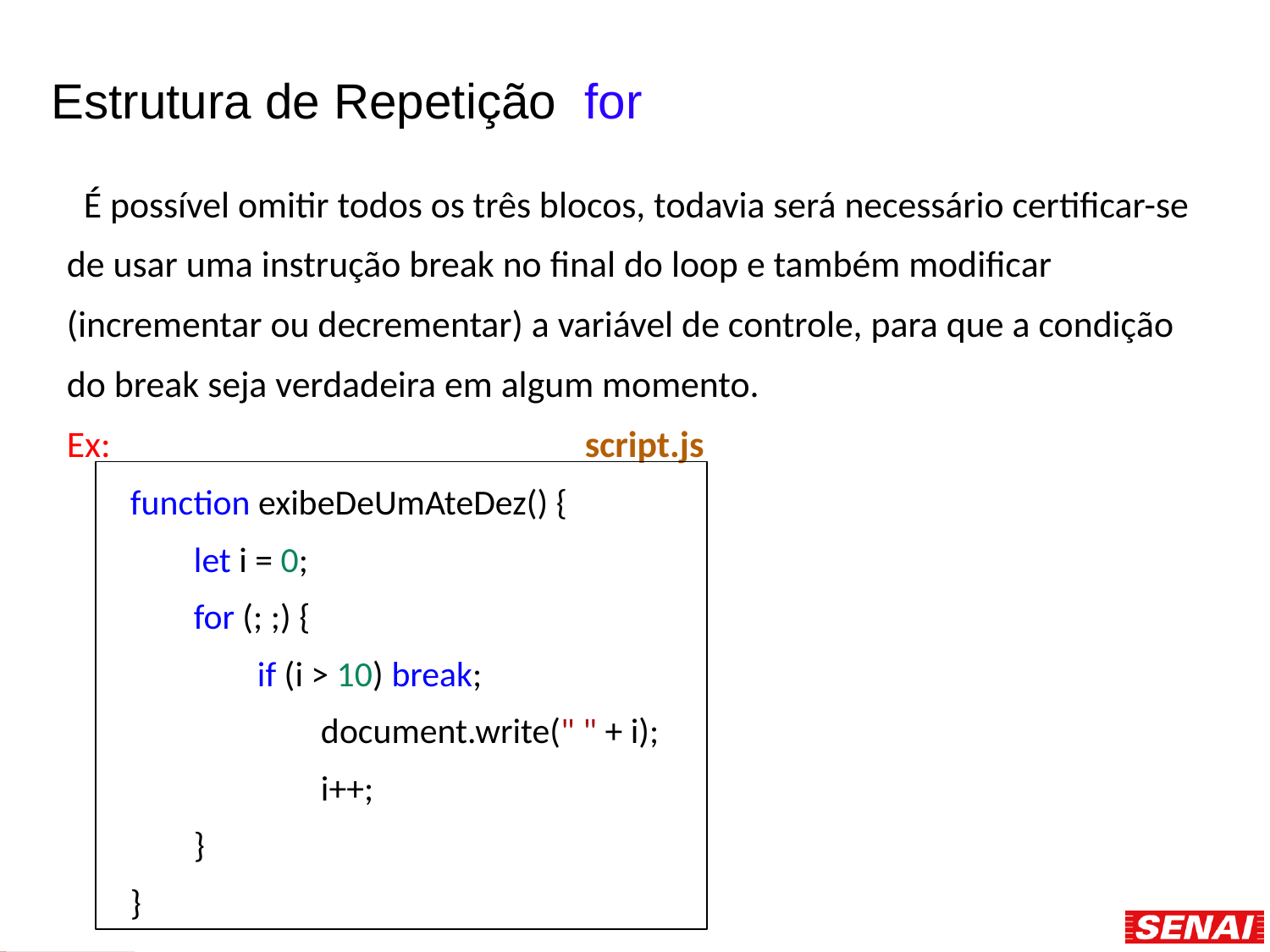

# Estrutura de Repetição  for
  É possível omitir todos os três blocos, todavia será necessário certificar-se de usar uma instrução break no final do loop e também modificar (incrementar ou decrementar) a variável de controle, para que a condição do break seja verdadeira em algum momento.
Ex:                                                        script.js
function exibeDeUmAteDez() {
let i = 0;
for (; ;) {
if (i > 10) break;
document.write(" " + i);
i++;
}
}